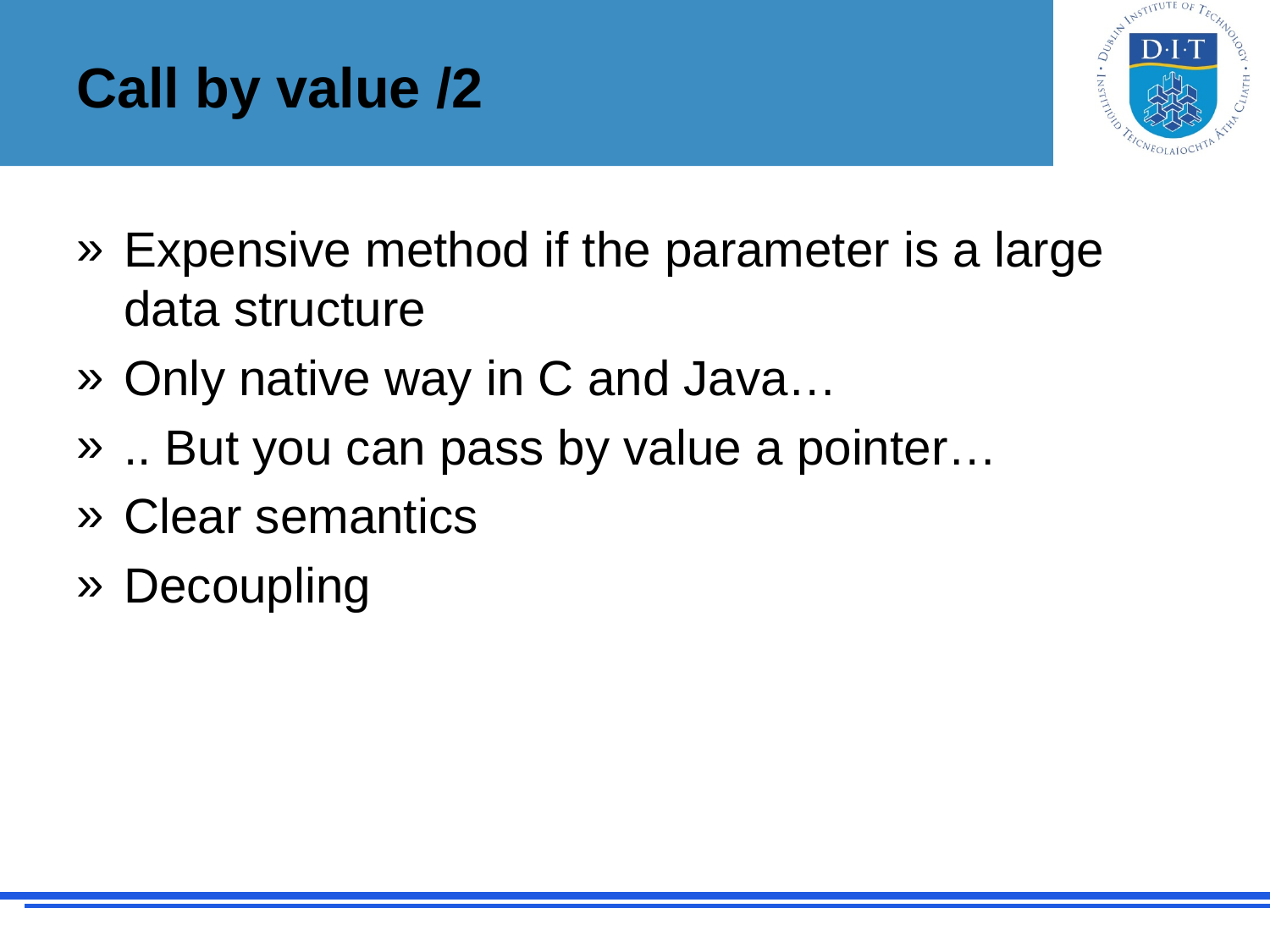

# Call by value /2
Expensive method if the parameter is a large data structure
Only native way in C and Java…
.. But you can pass by value a pointer…
Clear semantics
Decoupling